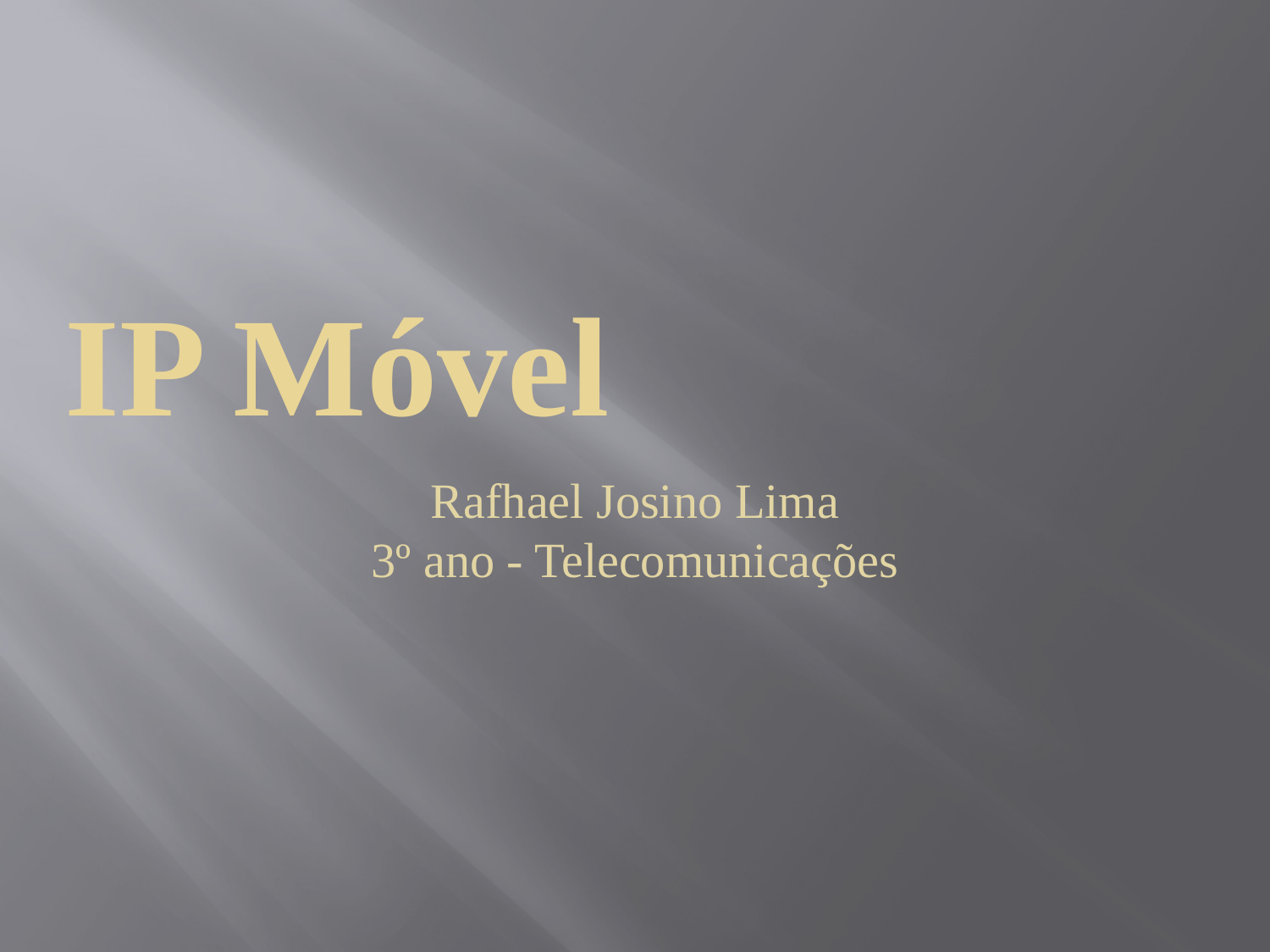

IP Móvel
Rafhael Josino Lima
3º ano - Telecomunicações